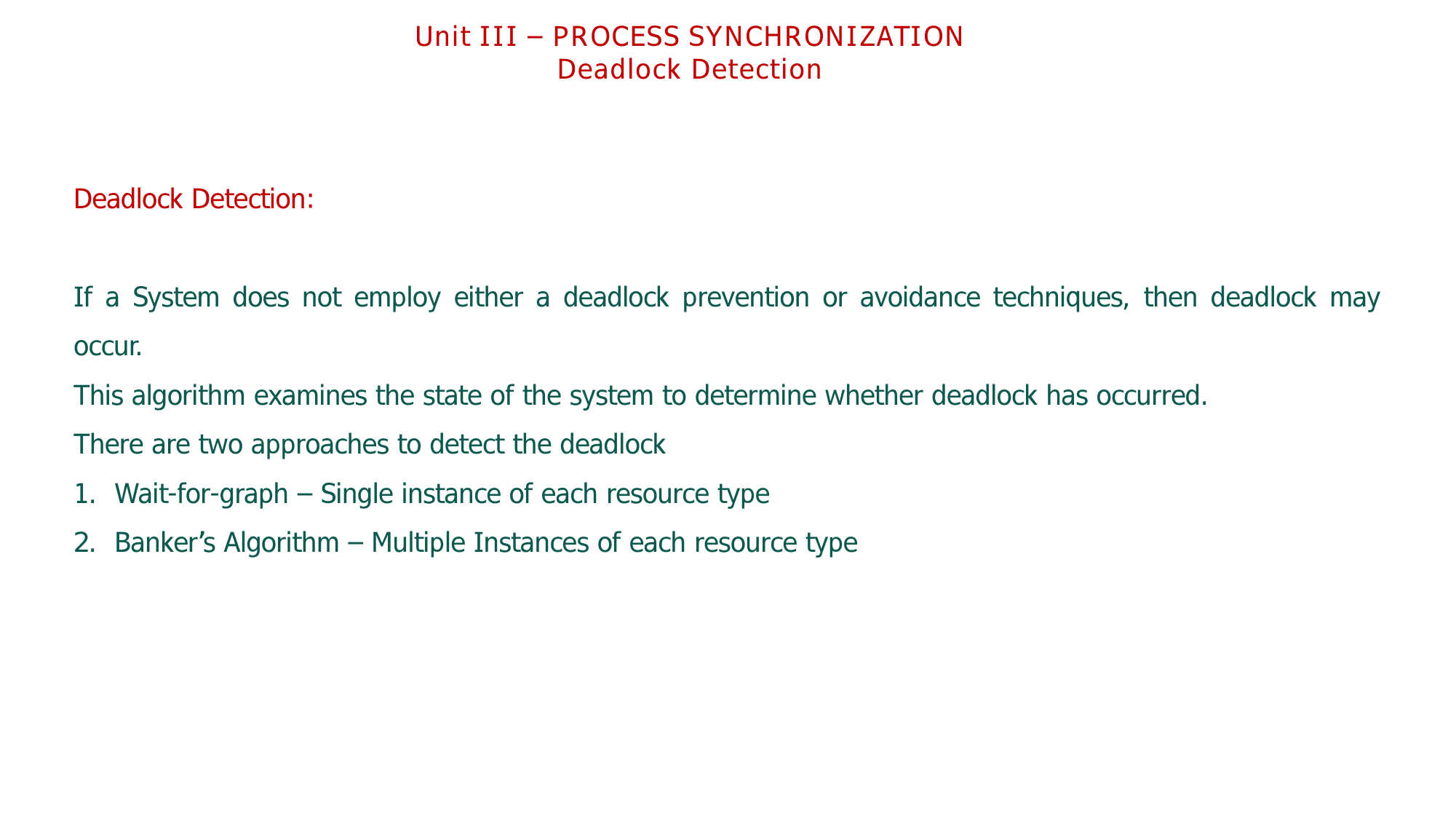

Unit III – PROCESS SYNCHRONIZATION
Deadlock Detection
Deadlock Detection:

If a System does not employ either a deadlock prevention or avoidance techniques, then deadlock may occur.
This algorithm examines the state of the system to determine whether deadlock has occurred.
There are two approaches to detect the deadlock
Wait-for-graph – Single instance of each resource type
Banker’s Algorithm – Multiple Instances of each resource type